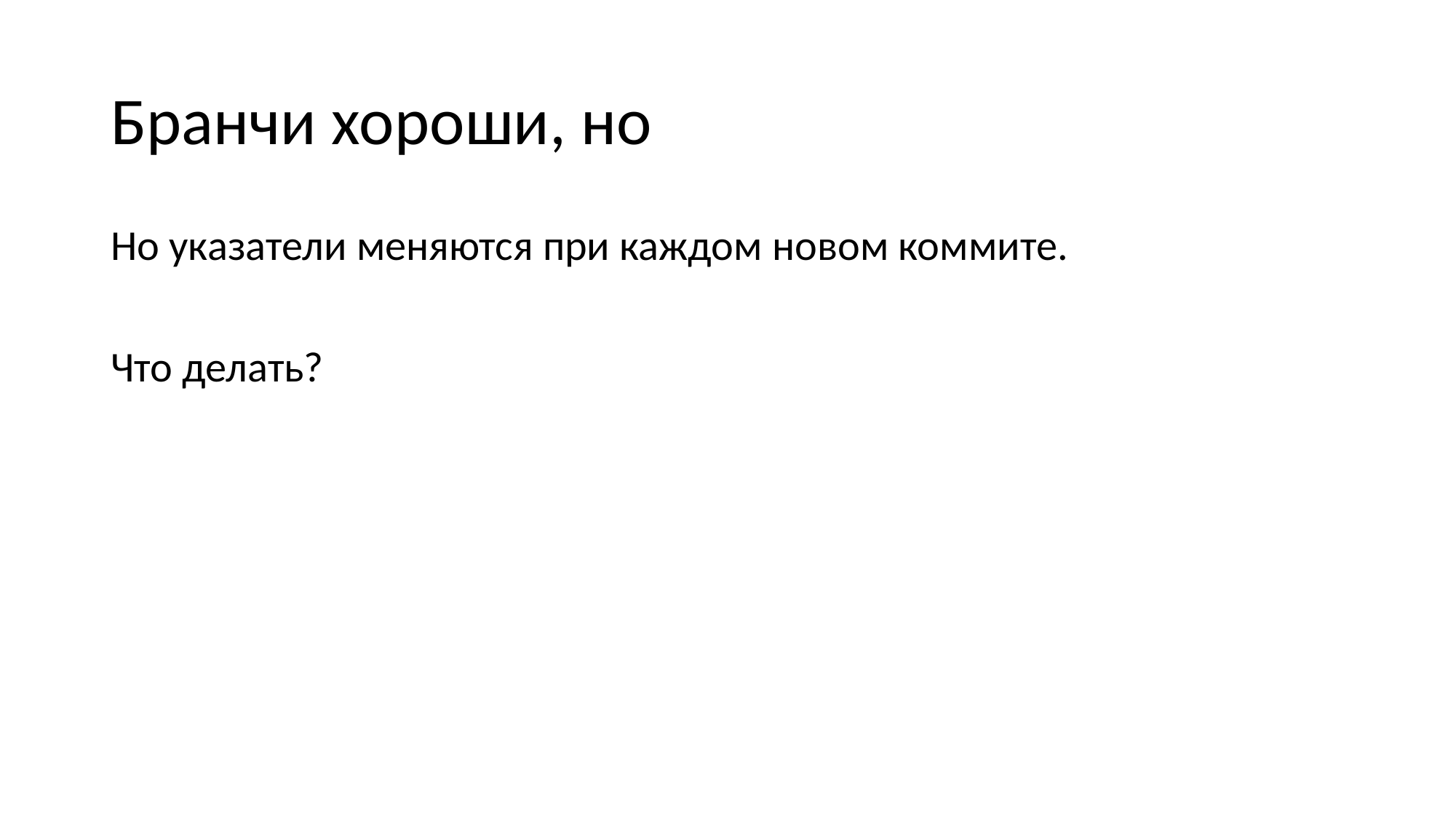

# Бранчи хороши, но
Но указатели меняются при каждом новом коммите.

Что делать?